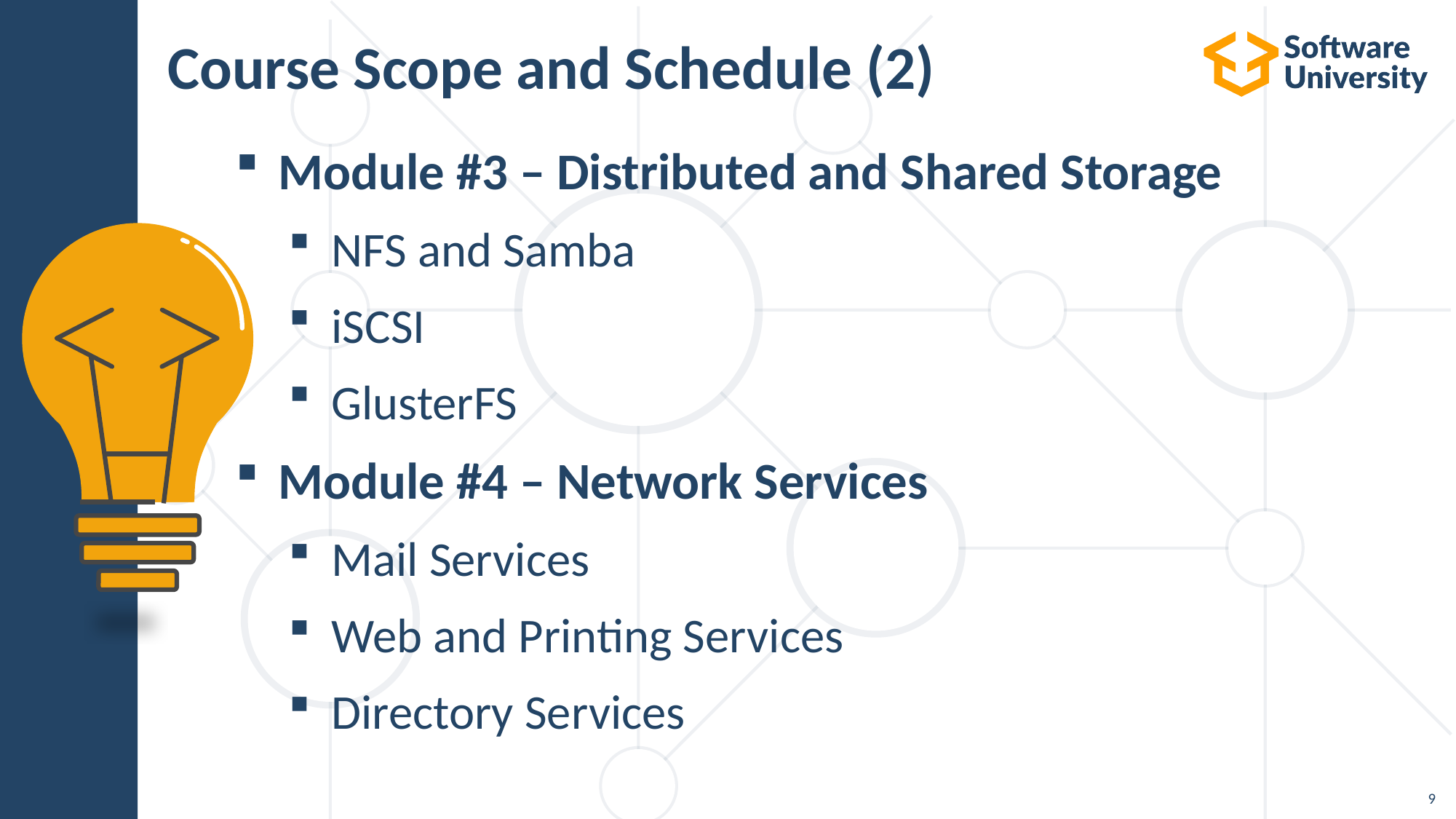

# Course Scope and Schedule (2)
Module #3 – Distributed and Shared Storage
NFS and Samba
iSCSI
GlusterFS
Module #4 – Network Services
Mail Services
Web and Printing Services
Directory Services
9